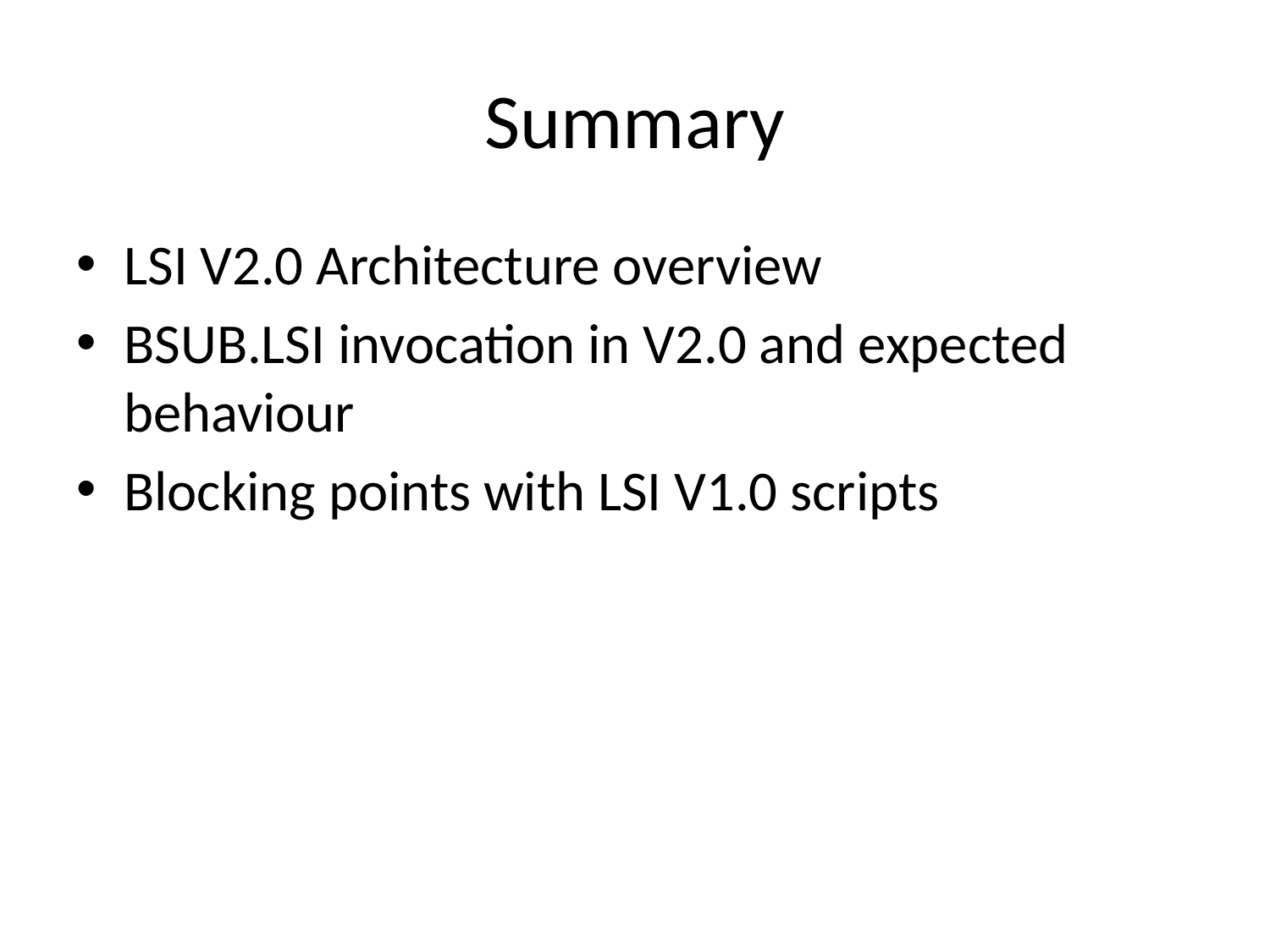

# Summary
LSI V2.0 Architecture overview
BSUB.LSI invocation in V2.0 and expected behaviour
Blocking points with LSI V1.0 scripts